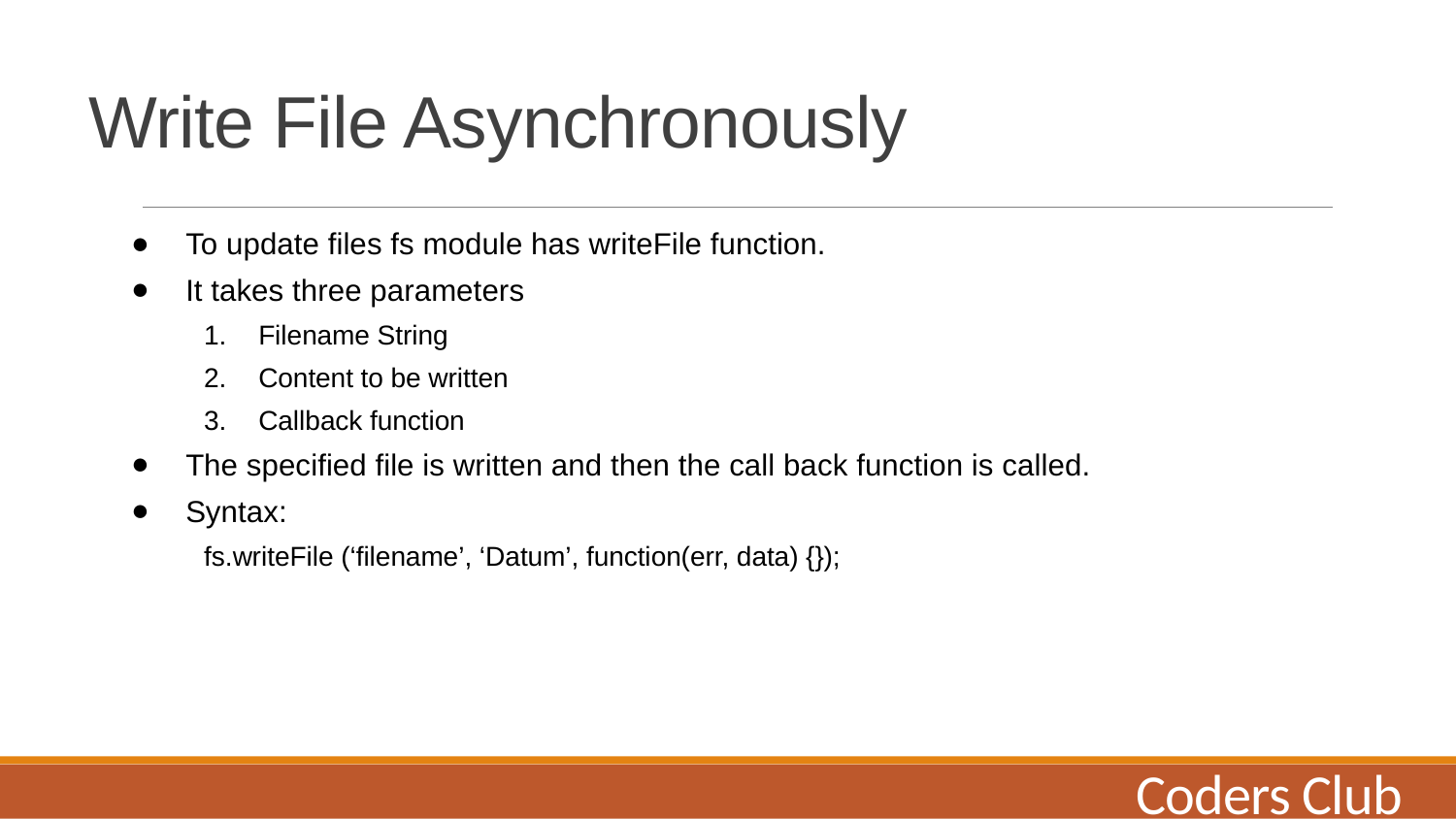

# Write File Asynchronously
To update files fs module has writeFile function.
It takes three parameters
Filename String
Content to be written
Callback function
The specified file is written and then the call back function is called.
Syntax:
fs.writeFile (‘filename’, ‘Datum’, function(err, data) {});
Coders Club